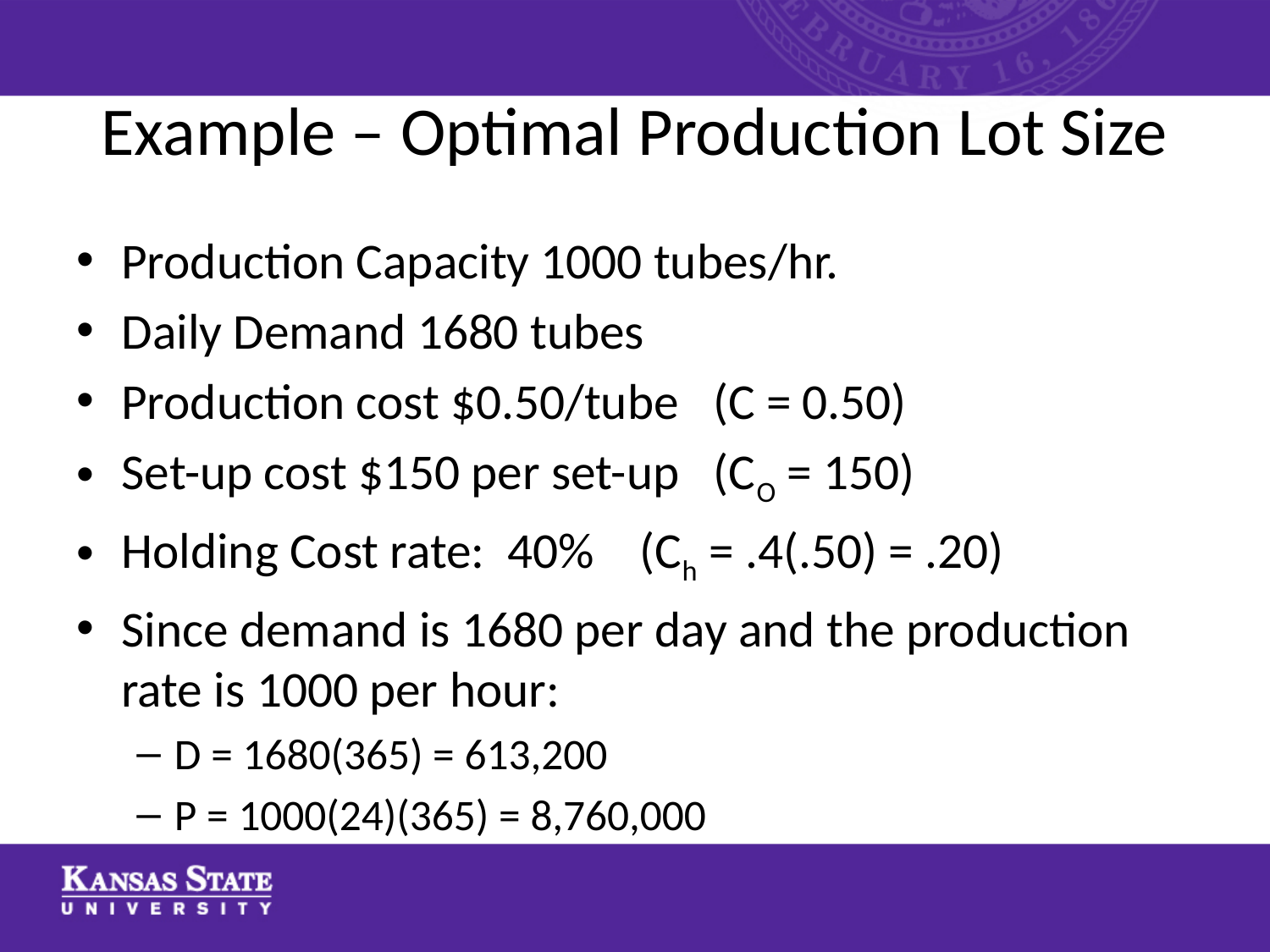

# Example – Optimal Production Lot Size
Production Capacity 1000 tubes/hr.
Daily Demand 1680 tubes
Production cost $0.50/tube   (C = 0.50)
Set-up cost $150 per set-up   (CO = 150)
Holding Cost rate:  40%    (Ch = .4(.50) = .20)
Since demand is 1680 per day and the production rate is 1000 per hour:
D = 1680(365) = 613,200
P = 1000(24)(365) = 8,760,000